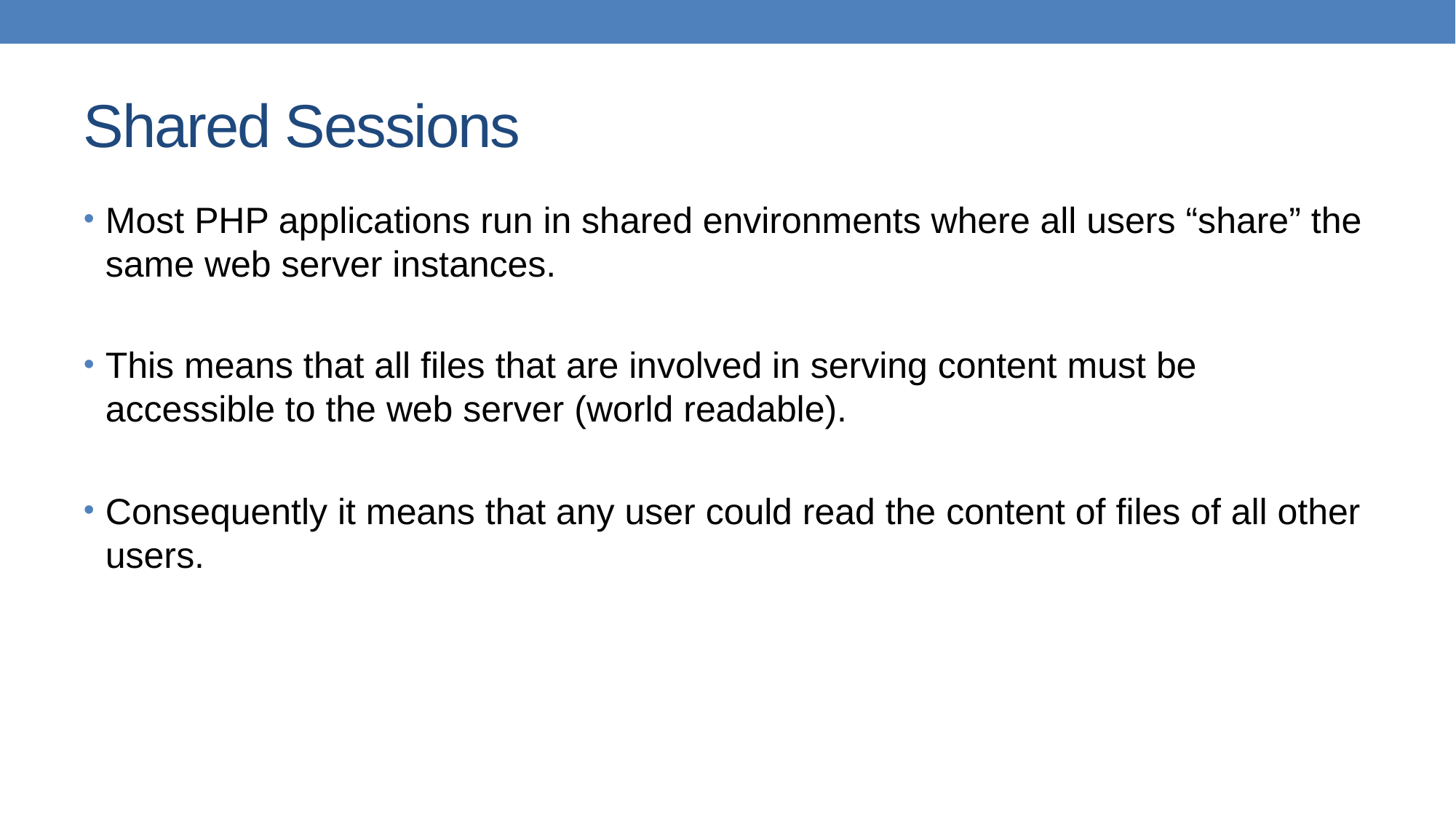

# Shared Sessions
Most PHP applications run in shared environments where all users “share” the same web server instances.

This means that all files that are involved in serving content must be accessible to the web server (world readable).

Consequently it means that any user could read the content of files of all other users.